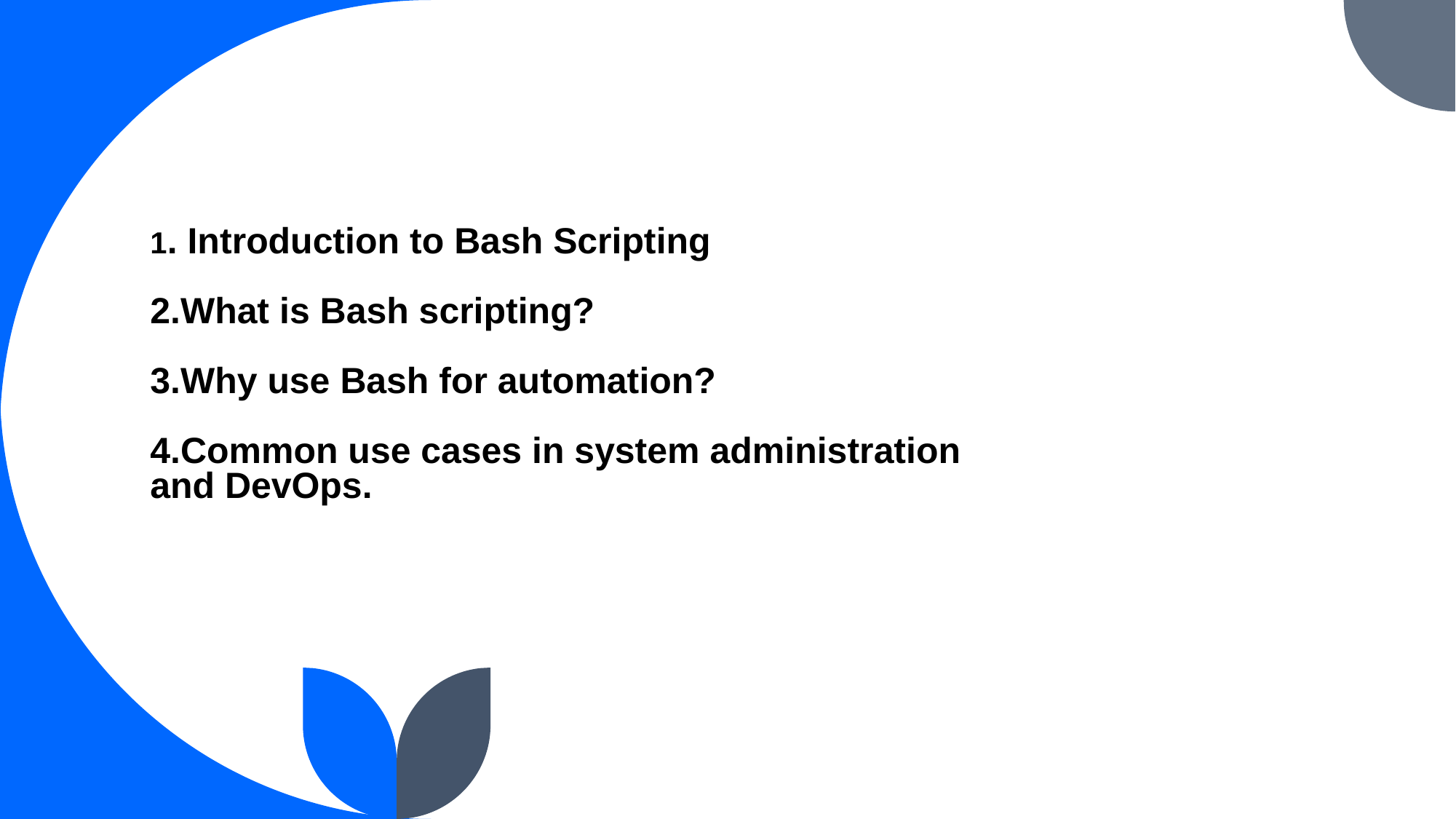

# 1. Introduction to Bash Scripting
2.What is Bash scripting?
3.Why use Bash for automation?
4.Common use cases in system administration and DevOps.